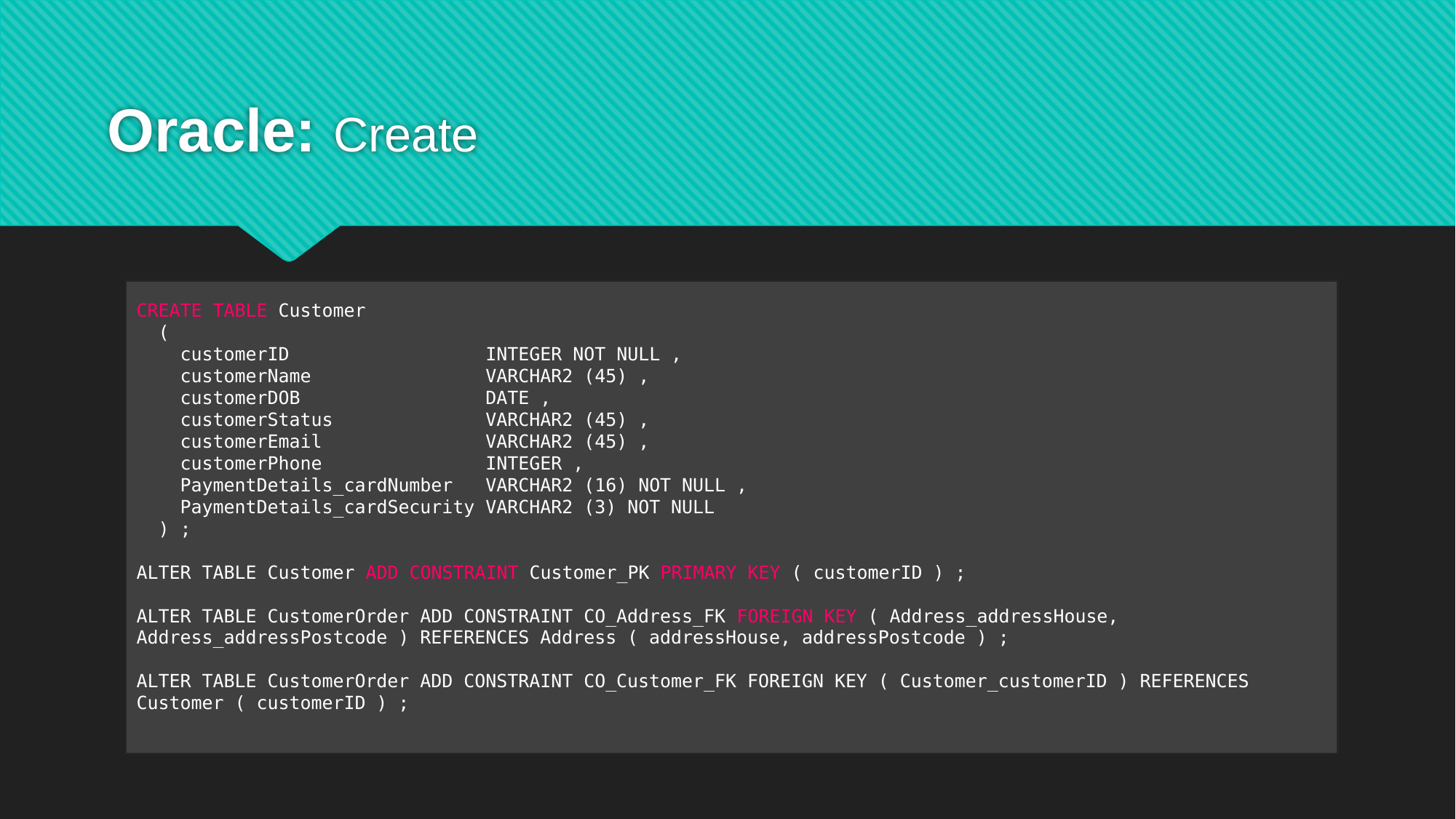

# Oracle: Create
CREATE TABLE Customer
  (
    customerID                  INTEGER NOT NULL ,
    customerName                VARCHAR2 (45) ,
    customerDOB                 DATE ,
    customerStatus              VARCHAR2 (45) ,
    customerEmail               VARCHAR2 (45) ,
    customerPhone               INTEGER ,
    PaymentDetails_cardNumber   VARCHAR2 (16) NOT NULL ,
    PaymentDetails_cardSecurity VARCHAR2 (3) NOT NULL
  ) ;

ALTER TABLE Customer ADD CONSTRAINT Customer_PK PRIMARY KEY ( customerID ) ;

ALTER TABLE CustomerOrder ADD CONSTRAINT CO_Address_FK FOREIGN KEY ( Address_addressHouse, Address_addressPostcode ) REFERENCES Address ( addressHouse, addressPostcode ) ;

ALTER TABLE CustomerOrder ADD CONSTRAINT CO_Customer_FK FOREIGN KEY ( Customer_customerID ) REFERENCES Customer ( customerID ) ;